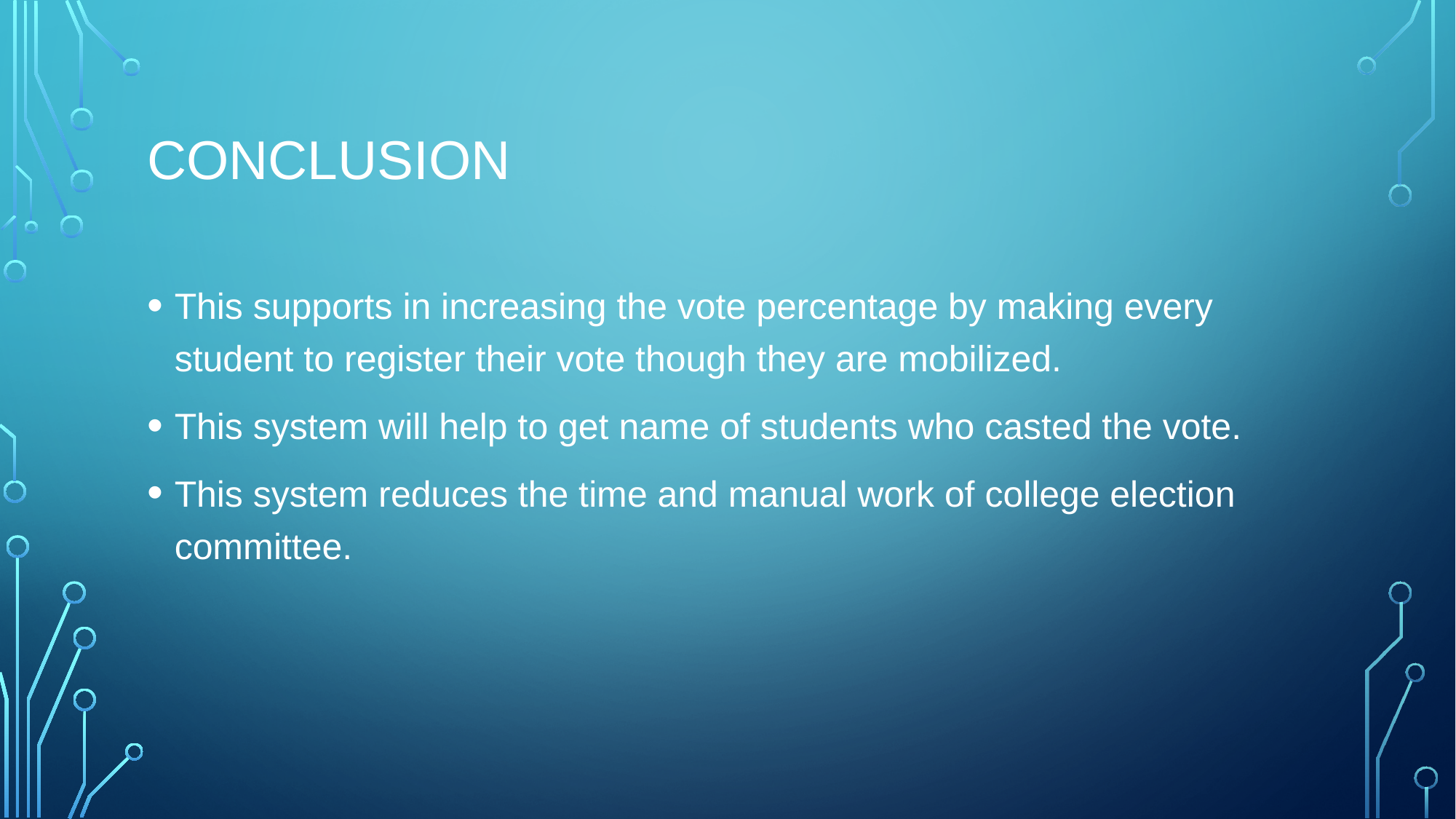

# Conclusion
This supports in increasing the vote percentage by making every student to register their vote though they are mobilized.
This system will help to get name of students who casted the vote.
This system reduces the time and manual work of college election committee.